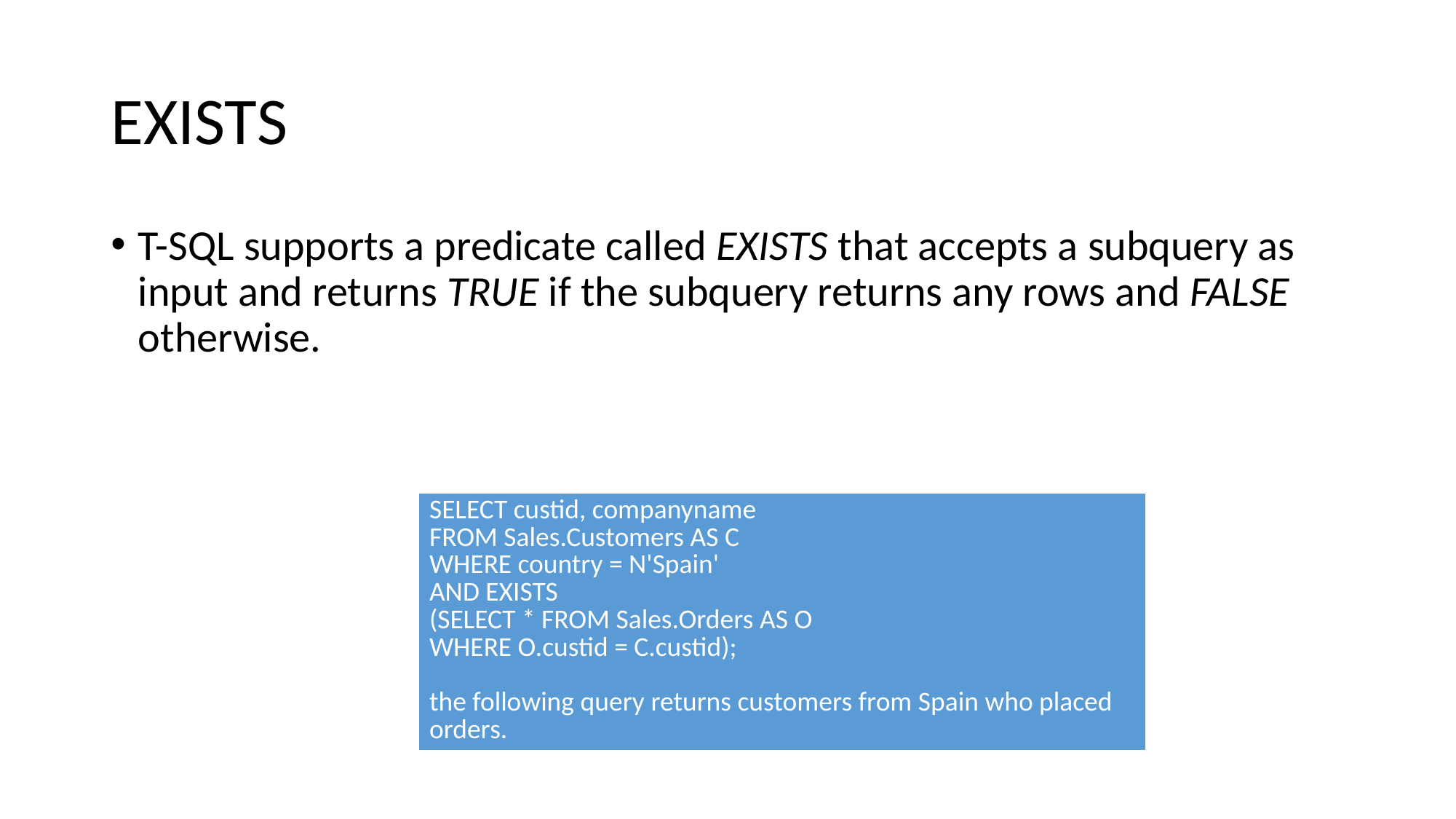

# EXISTS
T-SQL supports a predicate called EXISTS that accepts a subquery as input and returns TRUE if the subquery returns any rows and FALSE otherwise.

| SELECT custid, companyname FROM Sales.Customers AS C WHERE country = N'Spain' AND EXISTS (SELECT \* FROM Sales.Orders AS O WHERE O.custid = C.custid); the following query returns customers from Spain who placed orders. |
| --- |